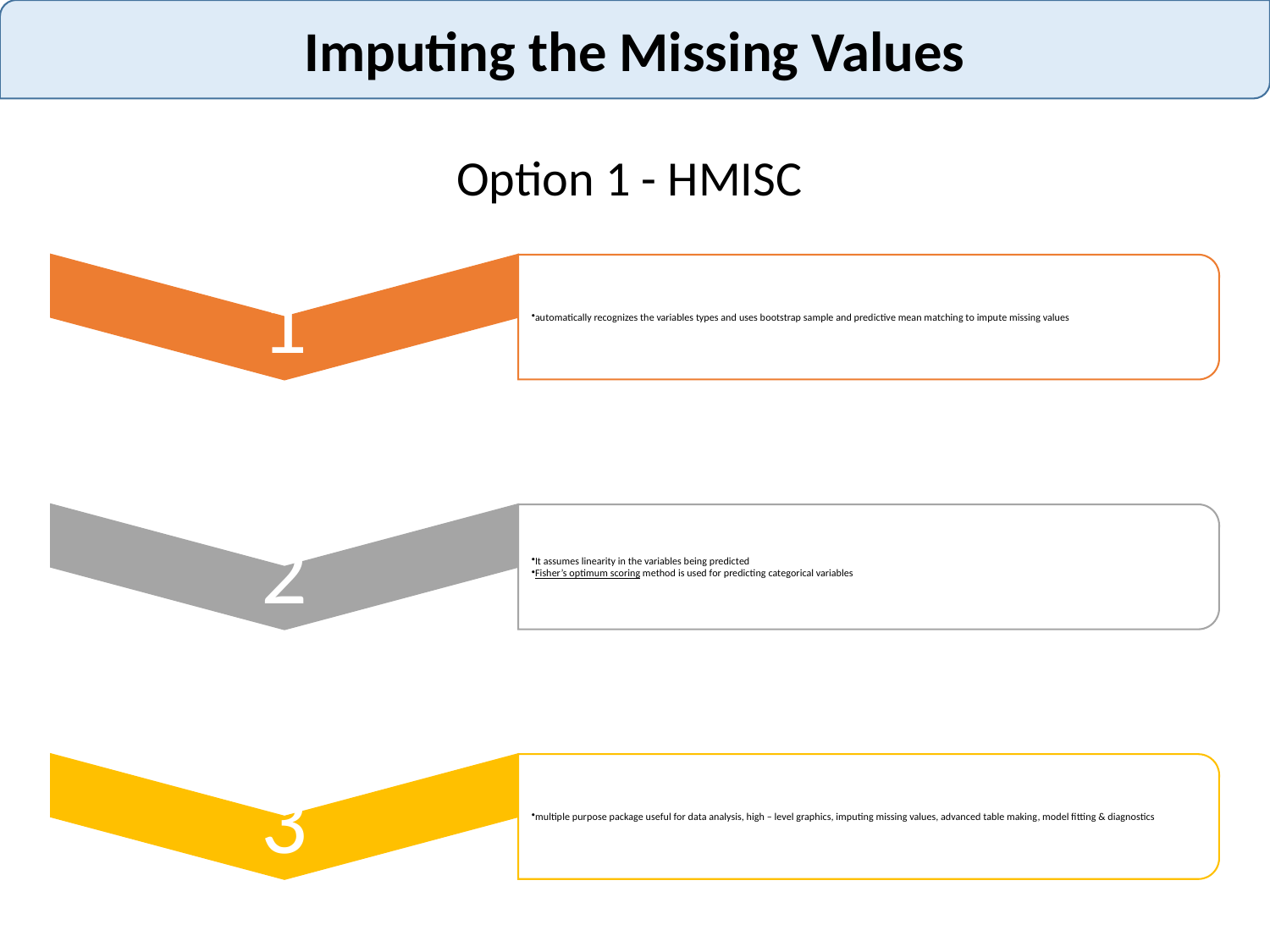

Imputing the Missing Values
Option 1 - HMISC
1
automatically recognizes the variables types and uses bootstrap sample and predictive mean matching to impute missing values
2
It assumes linearity in the variables being predicted
3
multiple purpose package useful for data analysis, high – level graphics, imputing missing values, advanced table making, model fitting & diagnostics
Fisher’s optimum scoring method is used for predicting categorical variables